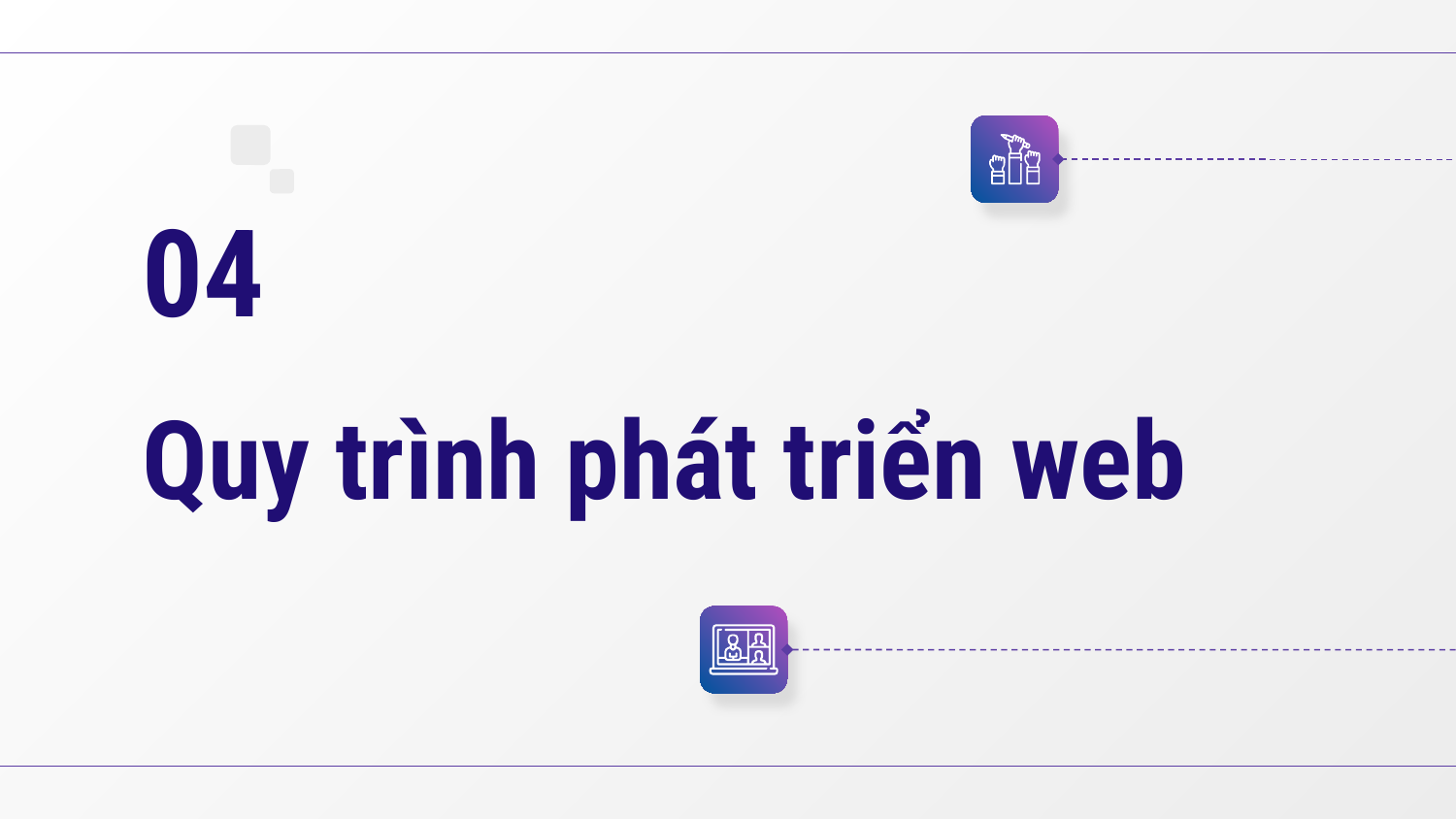

04
# Quy trình phát triển web